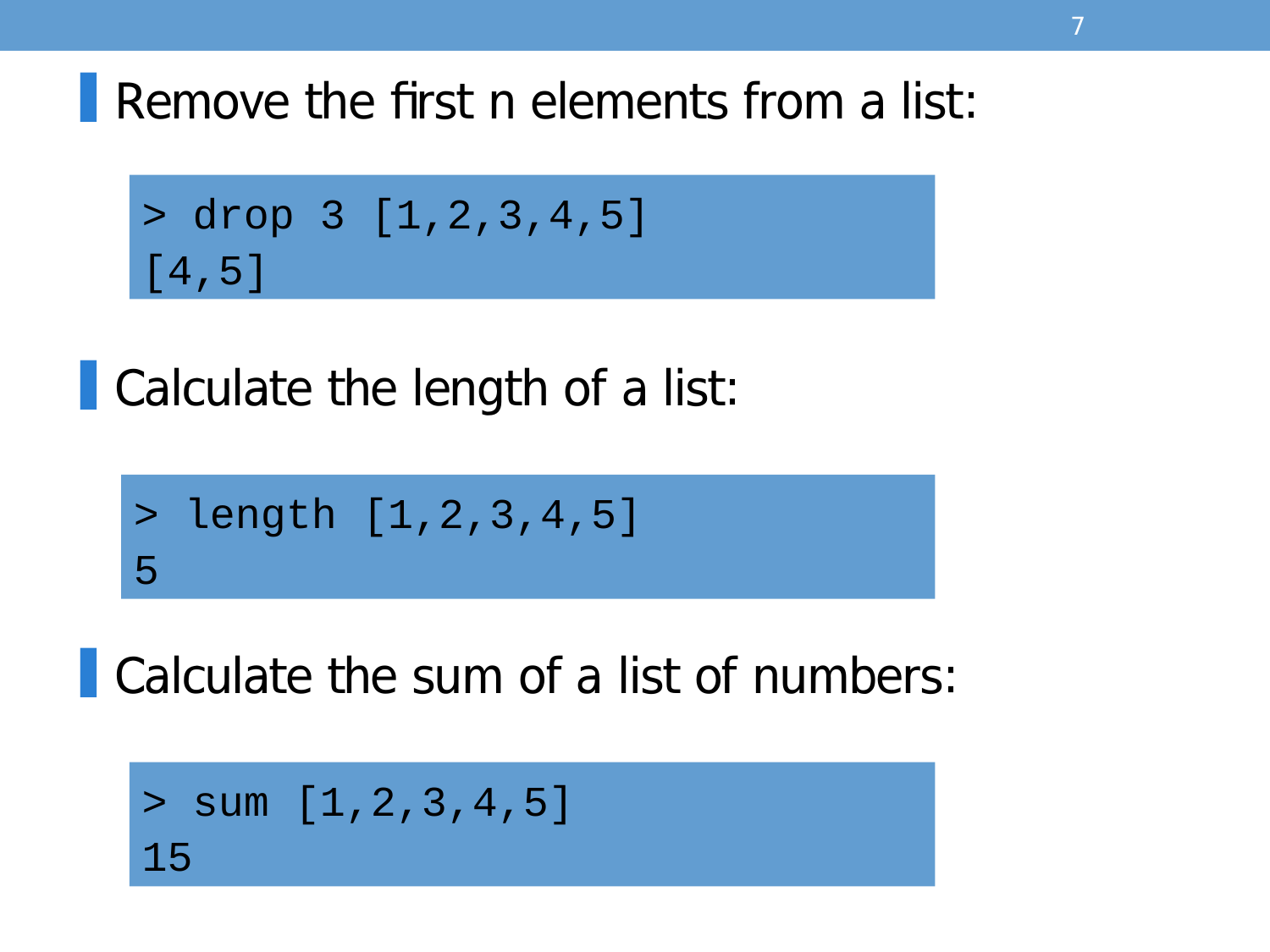

7
Remove the first n elements from a list:
> drop 3 [1,2,3,4,5]
[4,5]
Calculate the length of a list:
> length [1,2,3,4,5]
5
Calculate the sum of a list of numbers:
> sum [1,2,3,4,5]
15